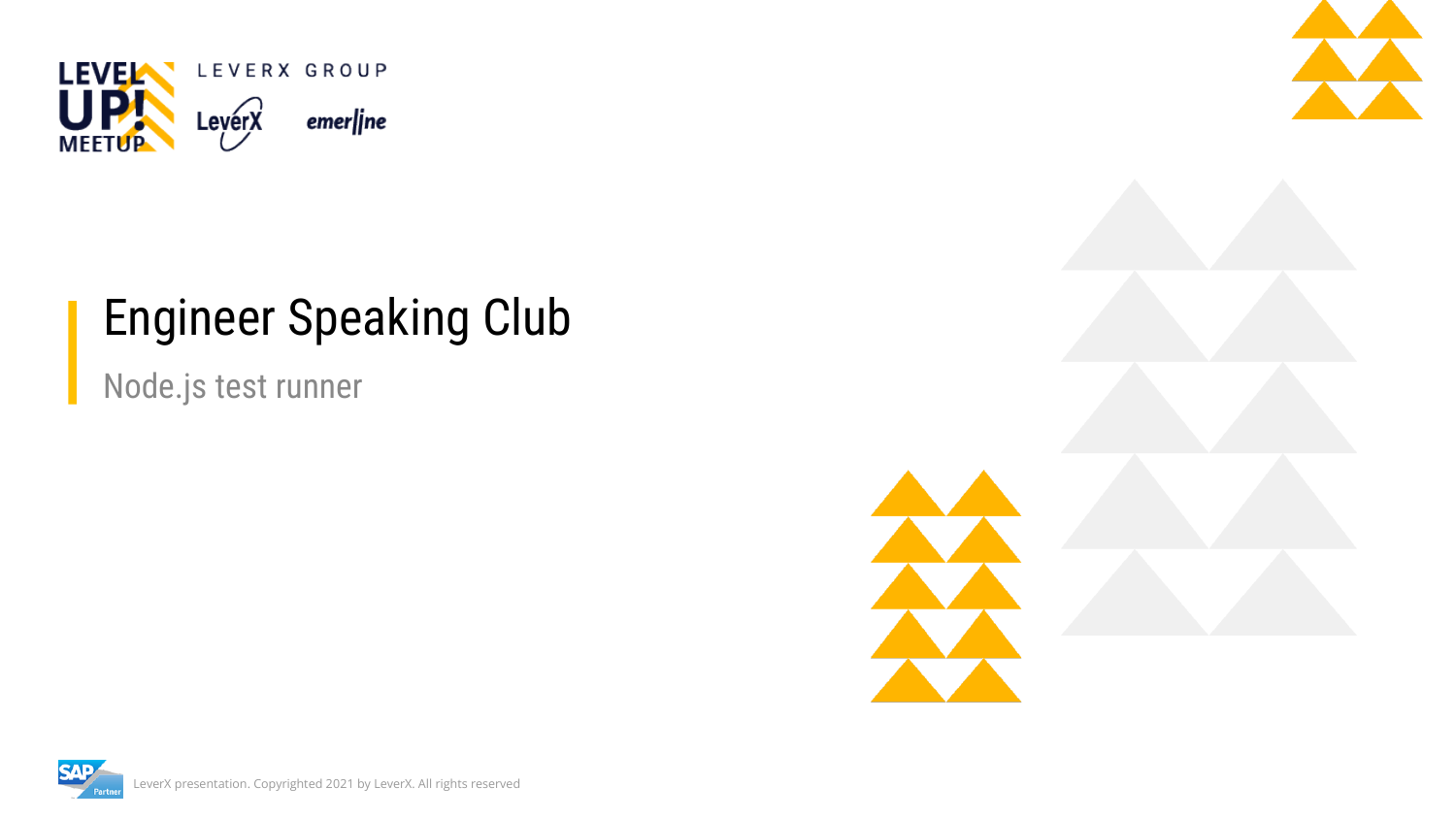

# Engineer Speaking Club

Node.js test runner